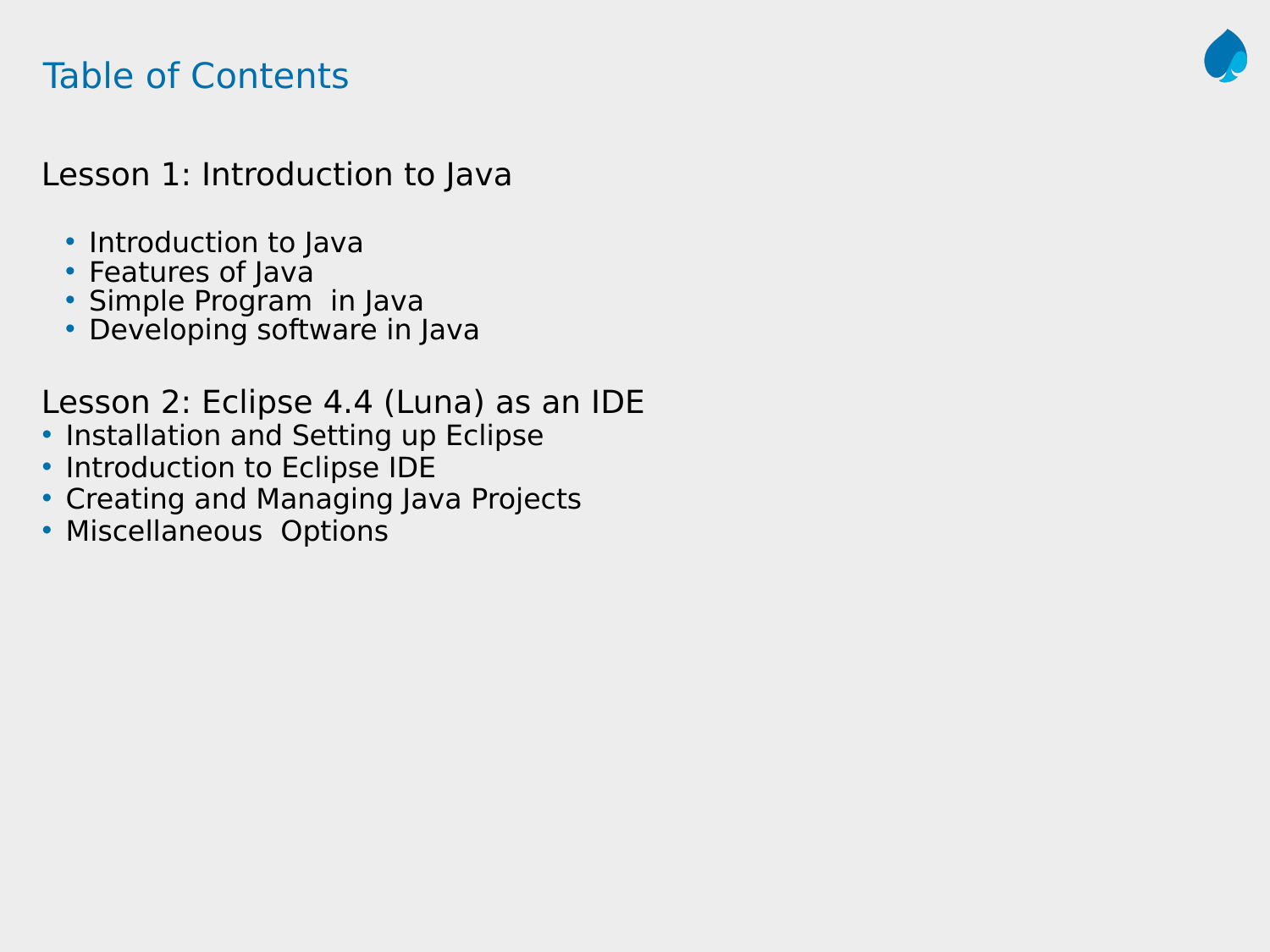

# Table of Contents

Lesson 1: Introduction to Java

Introduction to Java
Features of Java
Simple Program  in Java
Developing software in Java

Lesson 2: Eclipse 4.4 (Luna) as an IDE
Installation and Setting up Eclipse
Introduction to Eclipse IDE
Creating and Managing Java Projects
Miscellaneous  Options